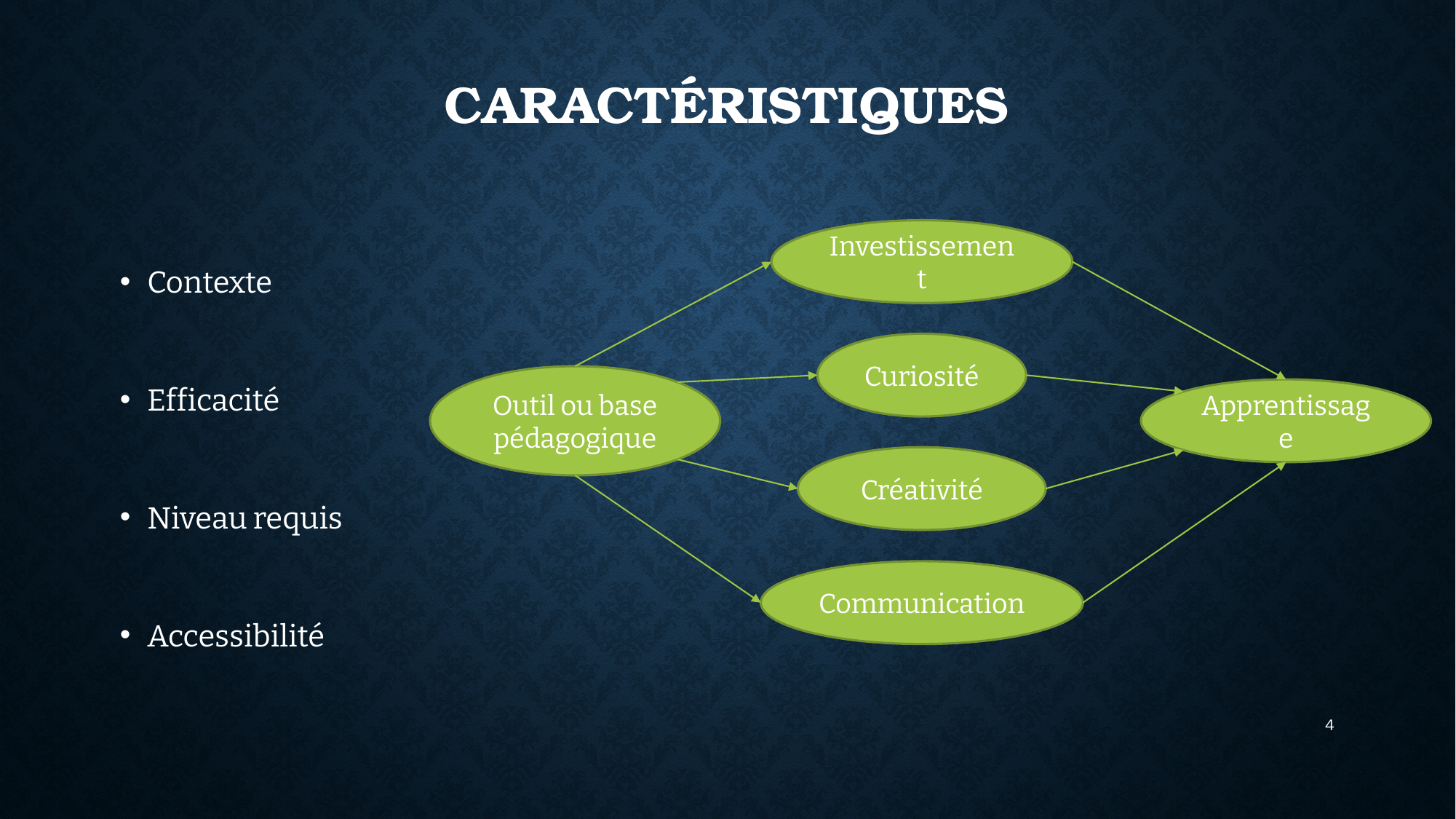

# Caractéristiques
Investissement
Contexte

Efficacité

Niveau requis

Accessibilité

Curiosité
Outil ou base pédagogique
Apprentissage
Créativité
Communication
4